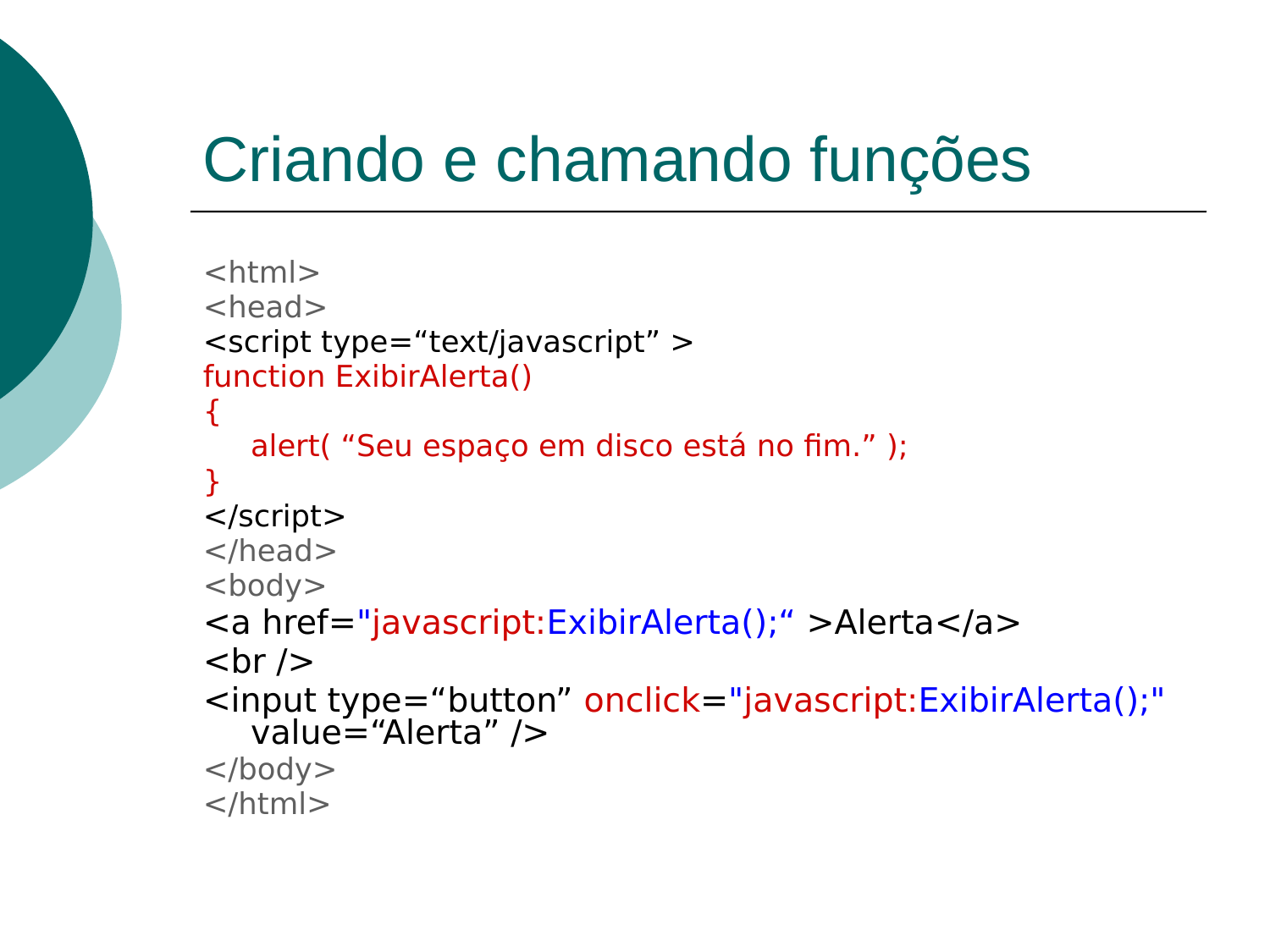

# Criando e chamando funções
<html>
<head>
<script type=“text/javascript” >
function ExibirAlerta()
{
	alert( “Seu espaço em disco está no fim.” );
}
</script>
</head>
<body>
<a href="javascript:ExibirAlerta();“ >Alerta</a>
<br />
<input type=“button” onclick="javascript:ExibirAlerta();" value=“Alerta” />
</body>
</html>